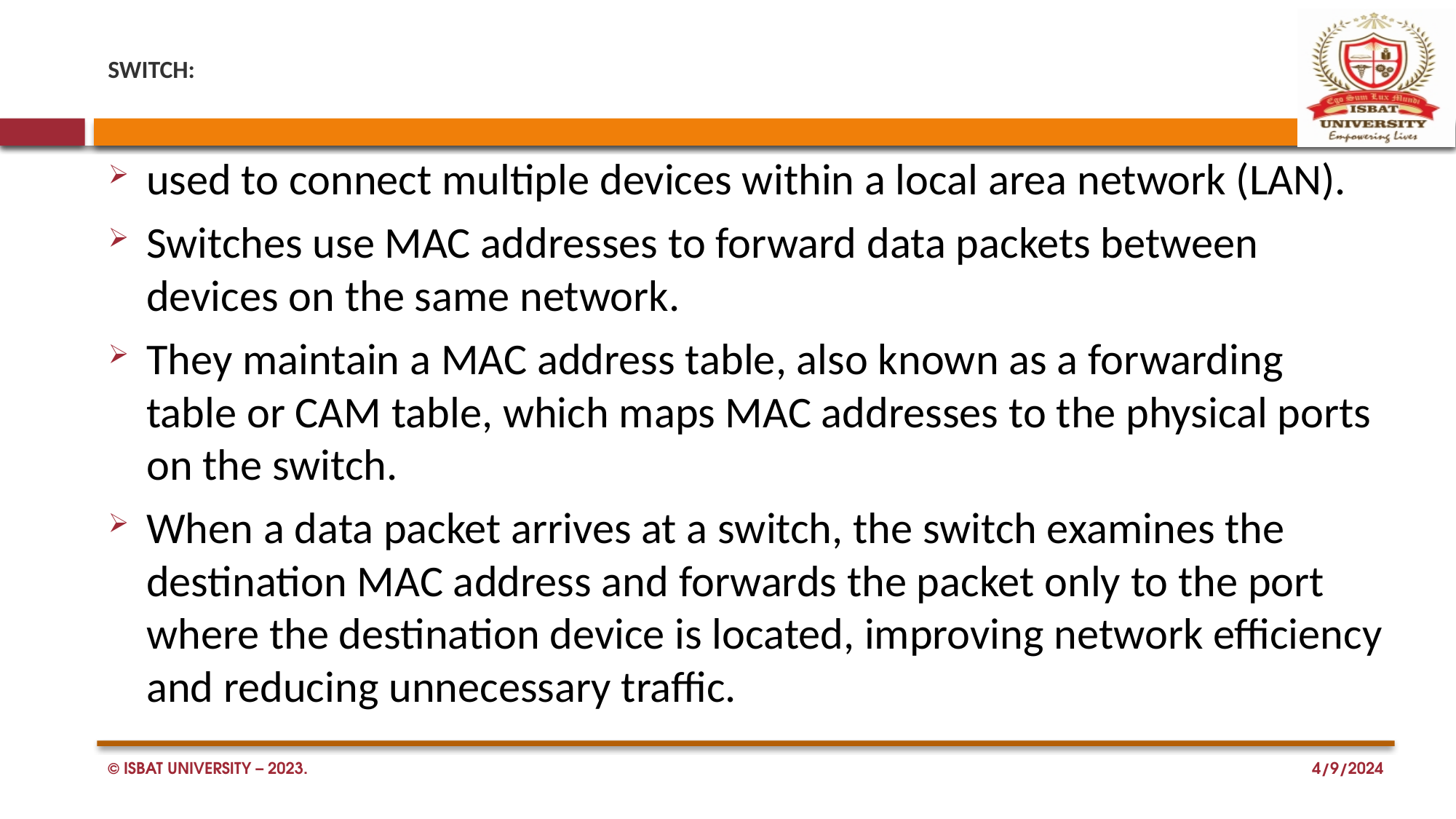

# SWITCH:
used to connect multiple devices within a local area network (LAN).
Switches use MAC addresses to forward data packets between devices on the same network.
They maintain a MAC address table, also known as a forwarding table or CAM table, which maps MAC addresses to the physical ports on the switch.
When a data packet arrives at a switch, the switch examines the destination MAC address and forwards the packet only to the port where the destination device is located, improving network efficiency and reducing unnecessary traffic.